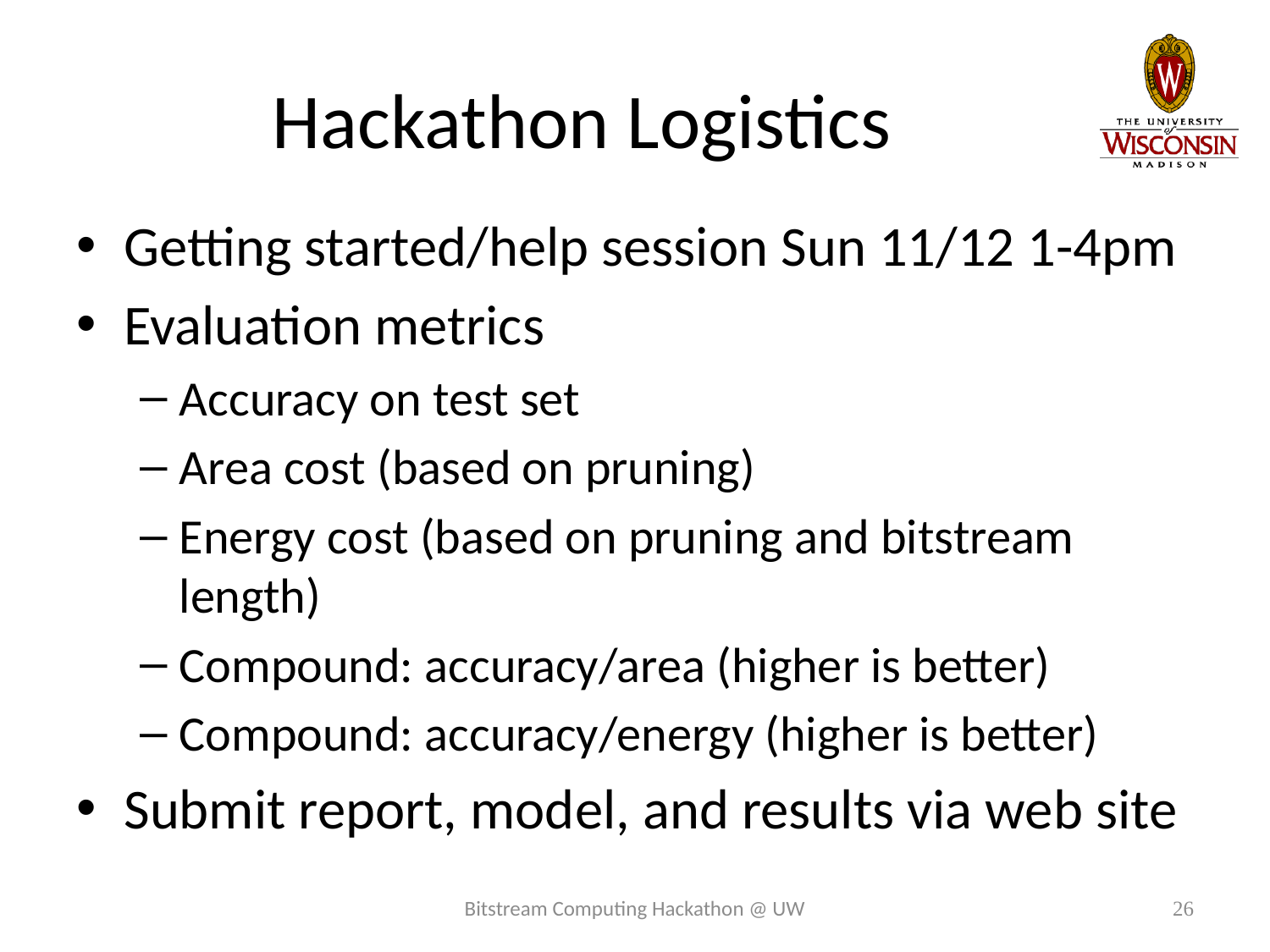

# Hackathon Logistics
Getting started/help session Sun 11/12 1-4pm
Evaluation metrics
Accuracy on test set
Area cost (based on pruning)
Energy cost (based on pruning and bitstream length)
Compound: accuracy/area (higher is better)
Compound: accuracy/energy (higher is better)
Submit report, model, and results via web site
Bitstream Computing Hackathon @ UW
26